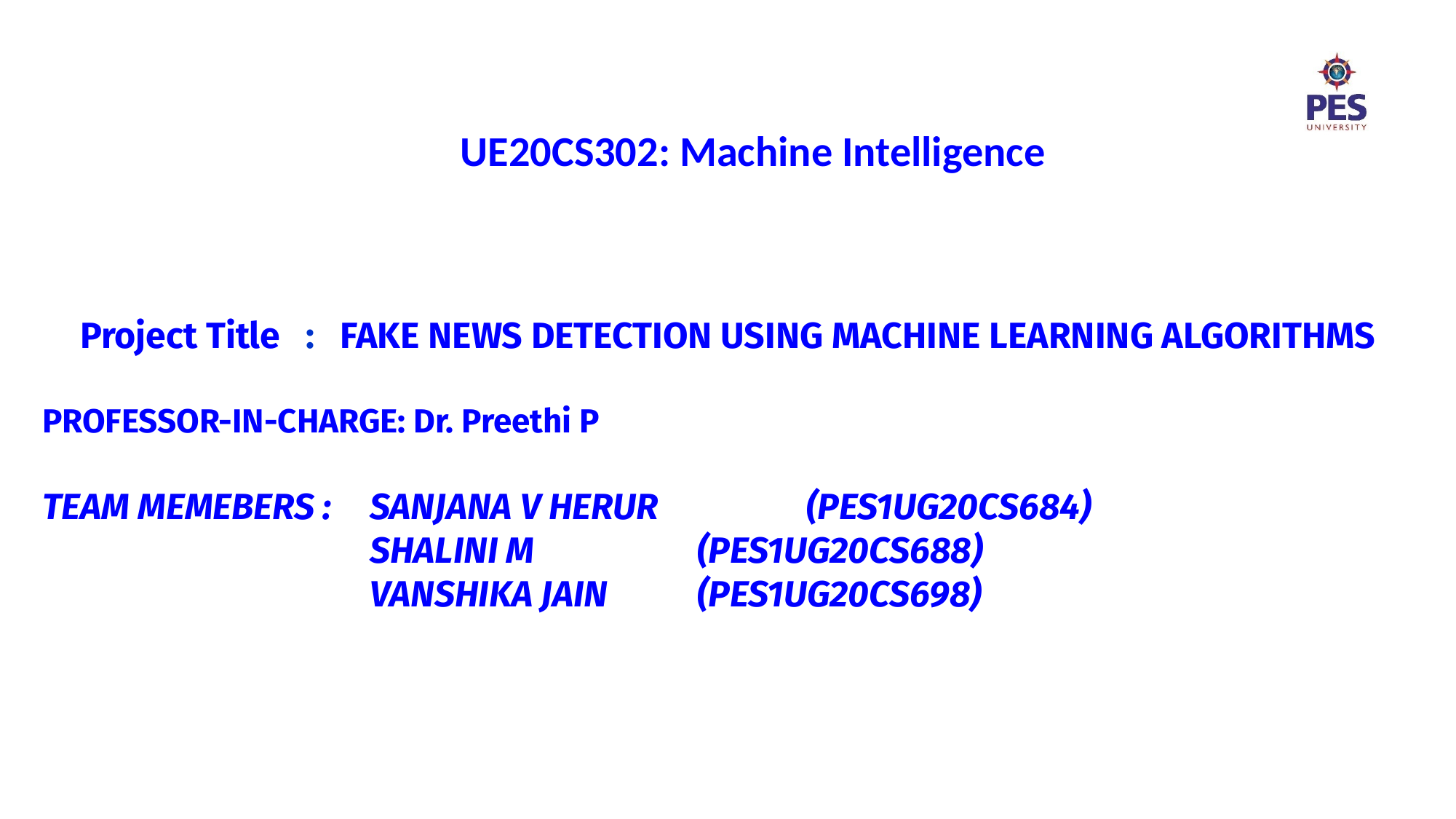

UE20CS302: Machine Intelligence

Project Title   :   FAKE NEWS DETECTION USING MACHINE LEARNING ALGORITHMS

PROFESSOR-IN-CHARGE: Dr. Preethi P

TEAM MEMEBERS :	SANJANA V HERUR		(PES1UG20CS684)
			SHALINI M                   	(PES1UG20CS688)
			VANSHIKA JAIN               	(PES1UG20CS698)